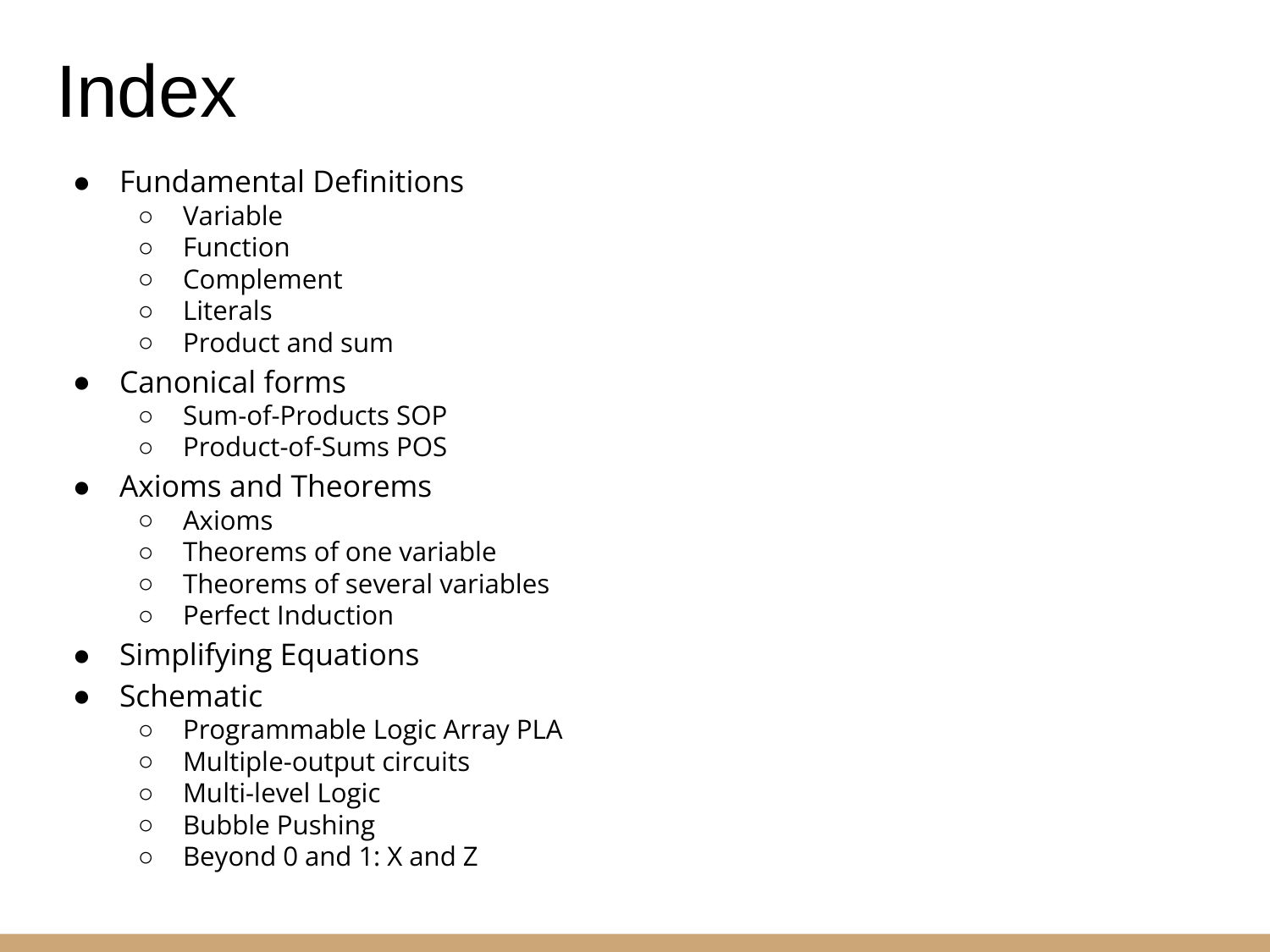

Index
Fundamental Definitions
Variable
Function
Complement
Literals
Product and sum
Canonical forms
Sum-of-Products SOP
Product-of-Sums POS
Axioms and Theorems
Axioms
Theorems of one variable
Theorems of several variables
Perfect Induction
Simplifying Equations
Schematic
Programmable Logic Array PLA
Multiple-output circuits
Multi-level Logic
Bubble Pushing
Beyond 0 and 1: X and Z